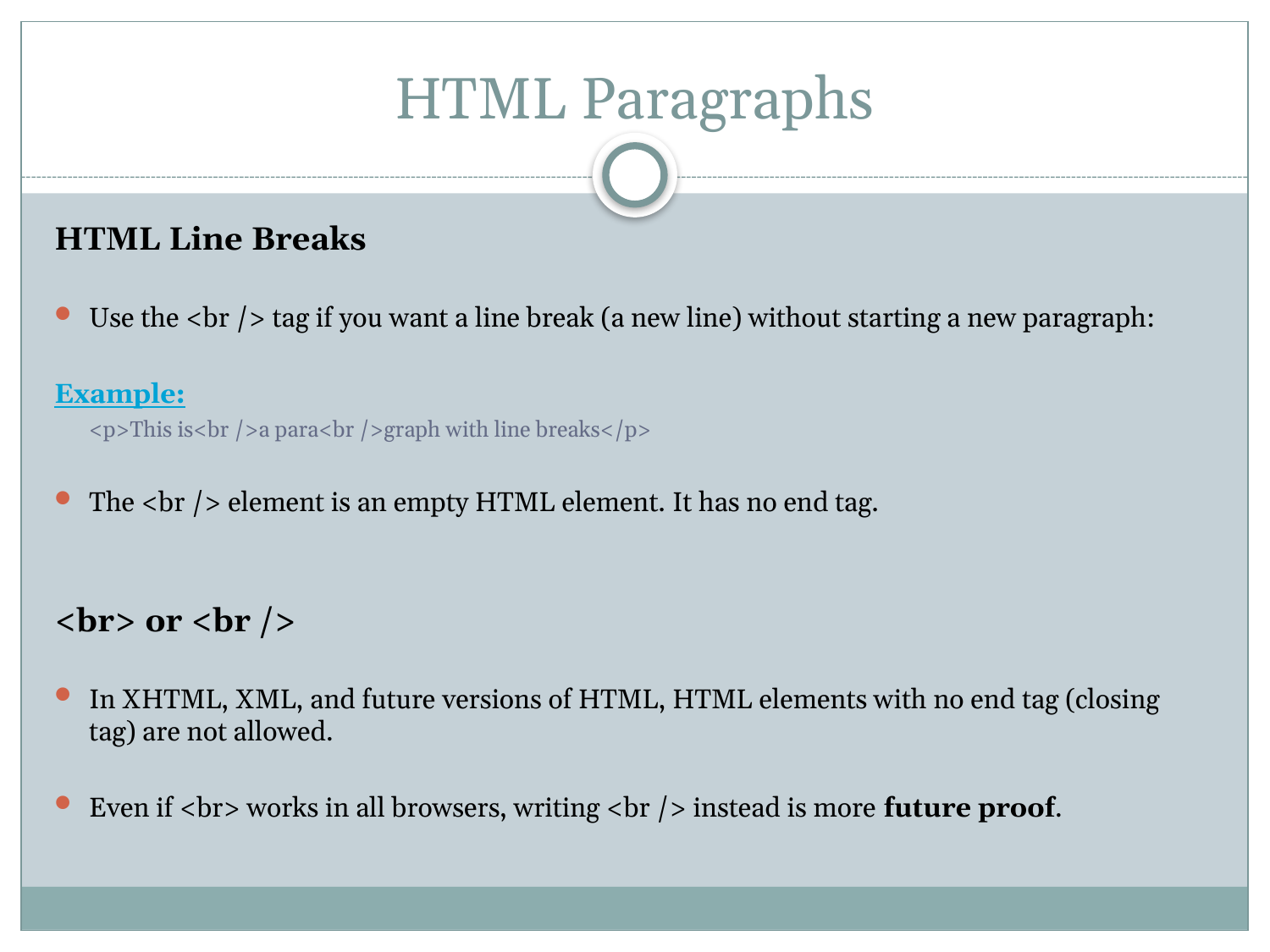

# HTML Paragraphs
HTML Line Breaks

Use the <br /> tag if you want a line break (a new line) without starting a new paragraph:

Example:
<p>This is<br />a para<br />graph with line breaks</p>

The <br /> element is an empty HTML element. It has no end tag.

<br> or <br />

In XHTML, XML, and future versions of HTML, HTML elements with no end tag (closing tag) are not allowed.

Even if <br> works in all browsers, writing <br /> instead is more future proof.